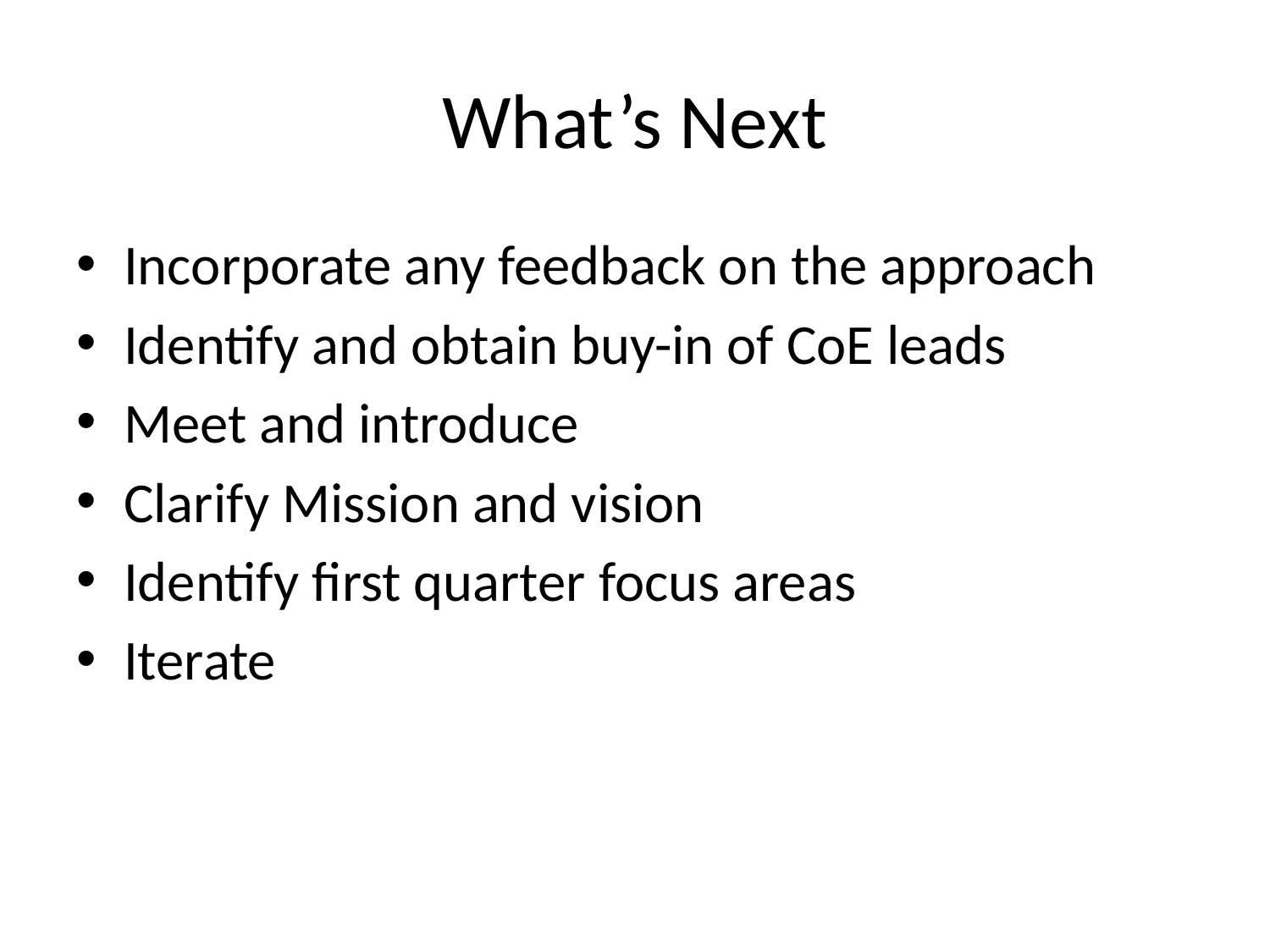

# What’s Next
Incorporate any feedback on the approach
Identify and obtain buy-in of CoE leads
Meet and introduce
Clarify Mission and vision
Identify first quarter focus areas
Iterate